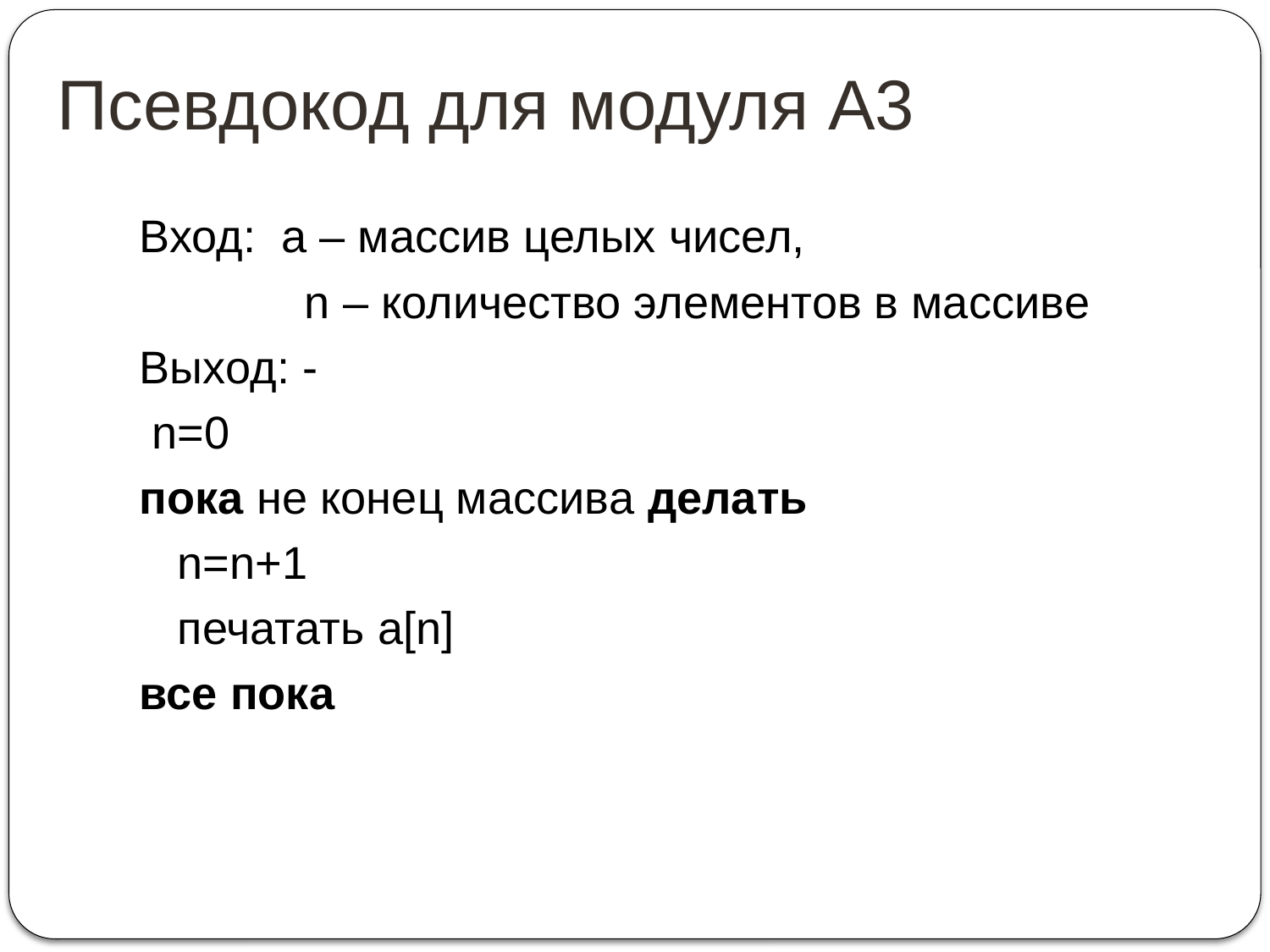

# Псевдокод для модуля А3
Вход:  a – массив целых чисел,
             n – количество элементов в массиве
Выход: -
 n=0
пока не конец массива делать
   n=n+1
   печатать a[n]
все пока